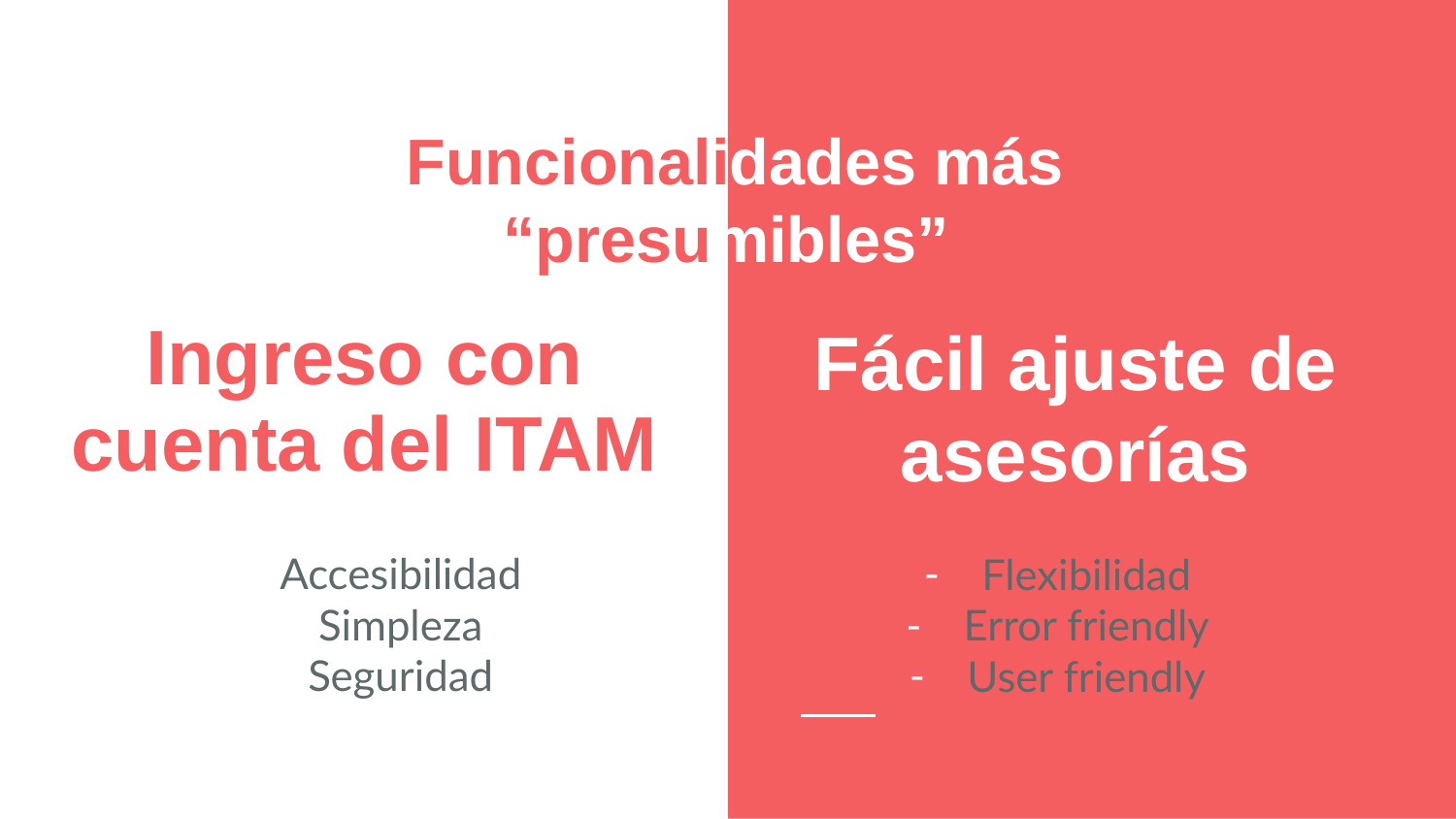

Funcionalidades más “presumibles”

# Ingreso con cuenta del ITAM
Fácil ajuste de asesorías
Accesibilidad
Simpleza
Seguridad
Flexibilidad
Error friendly
User friendly